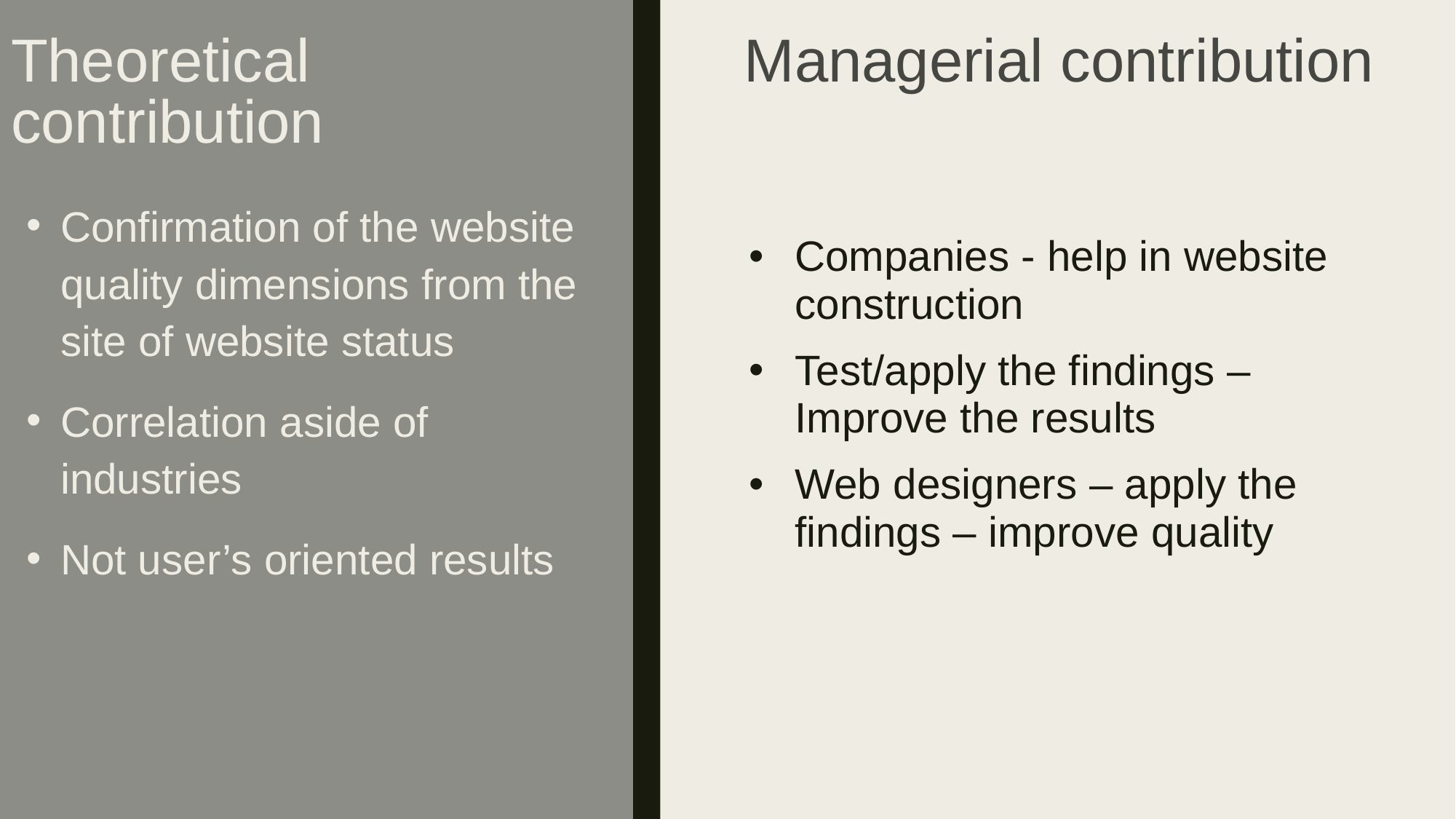

# Theoretical contribution
Managerial contribution
Companies - help in website construction
Test/apply the findings – Improve the results
Web designers – apply the findings – improve quality

Confirmation of the website quality dimensions from the site of website status
Correlation aside of industries
Not user’s oriented results